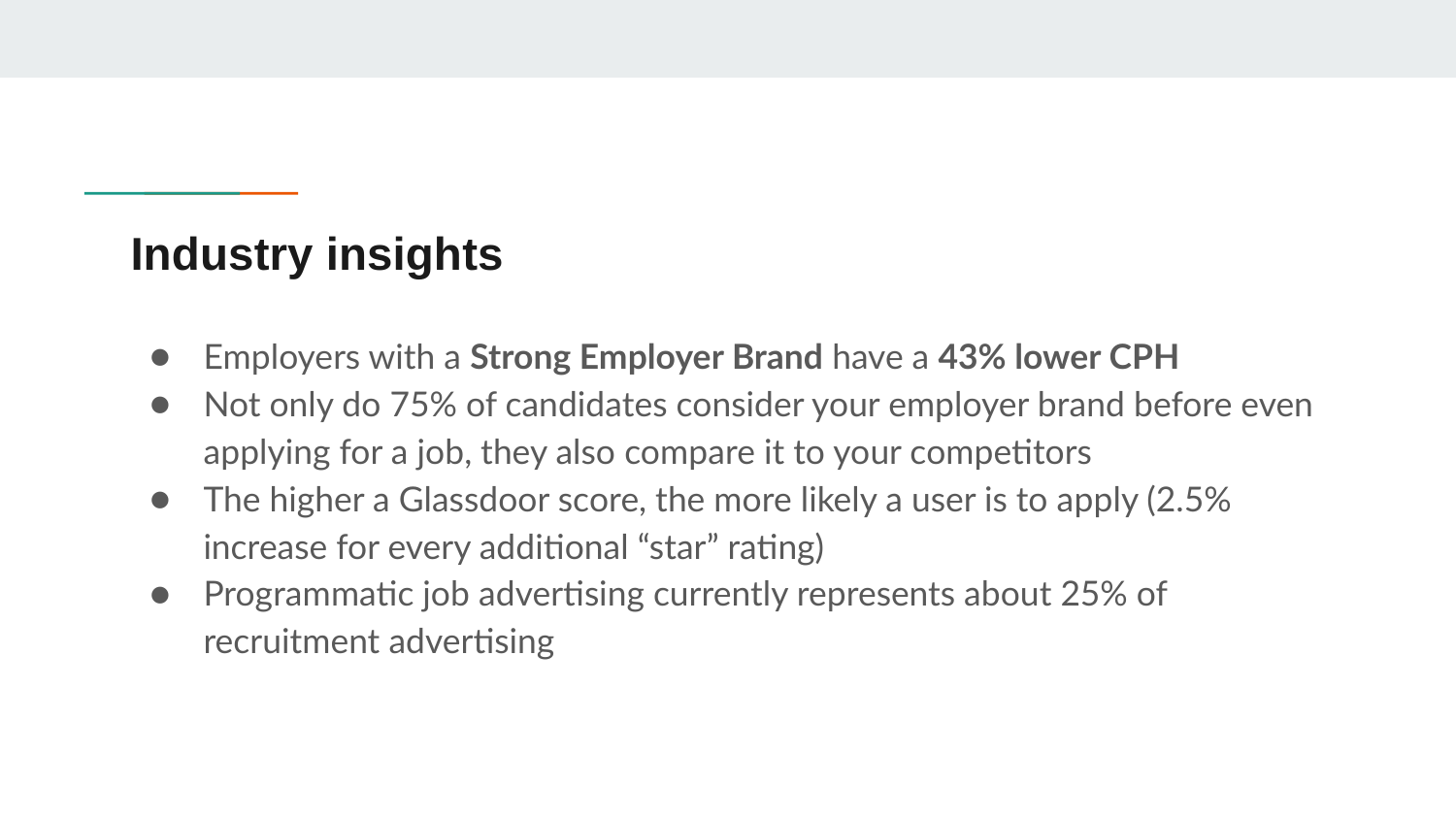

# Industry insights
Employers with a Strong Employer Brand have a 43% lower CPH
Not only do 75% of candidates consider your employer brand before even applying for a job, they also compare it to your competitors
The higher a Glassdoor score, the more likely a user is to apply (2.5% increase for every additional “star” rating)
Programmatic job advertising currently represents about 25% of recruitment advertising